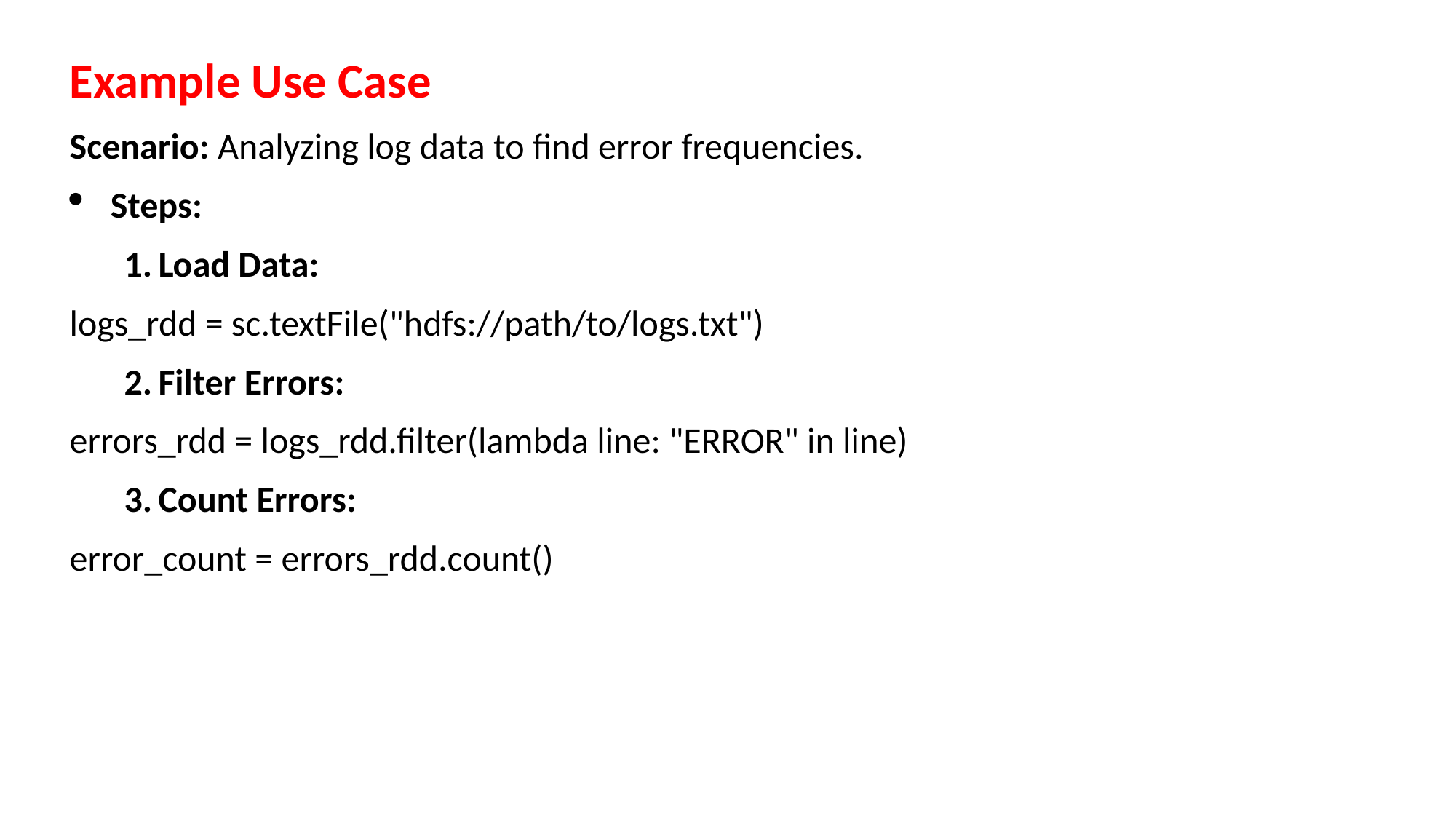

Example Use Case
Scenario: Analyzing log data to find error frequencies.
Steps:
Load Data:
logs_rdd = sc.textFile("hdfs://path/to/logs.txt")
Filter Errors:
errors_rdd = logs_rdd.filter(lambda line: "ERROR" in line)
Count Errors:
error_count = errors_rdd.count()